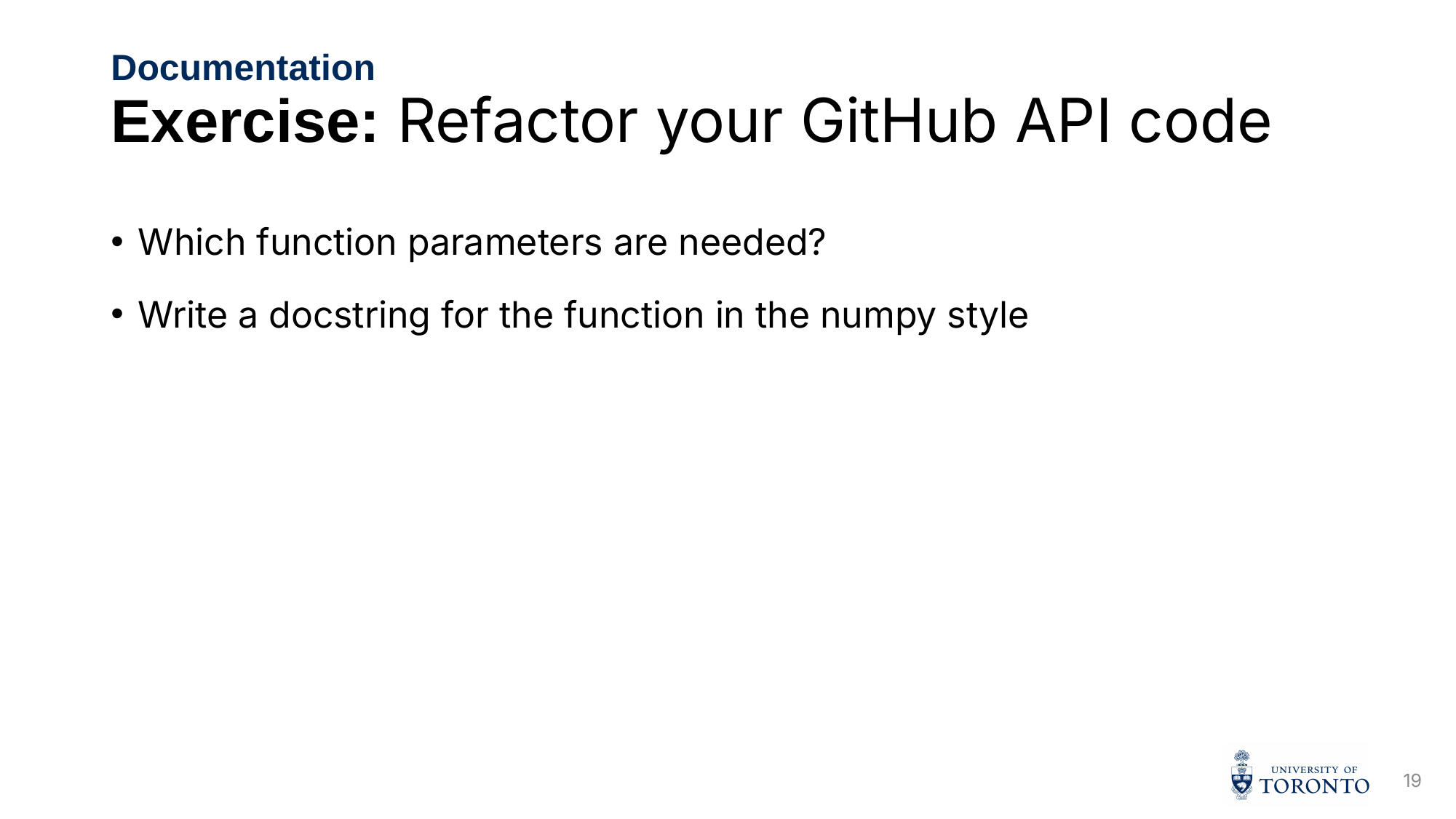

# Exercise: Refactor your GitHub API code
Documentation

Which function parameters are needed?
Write a docstring for the function in the numpy style
19